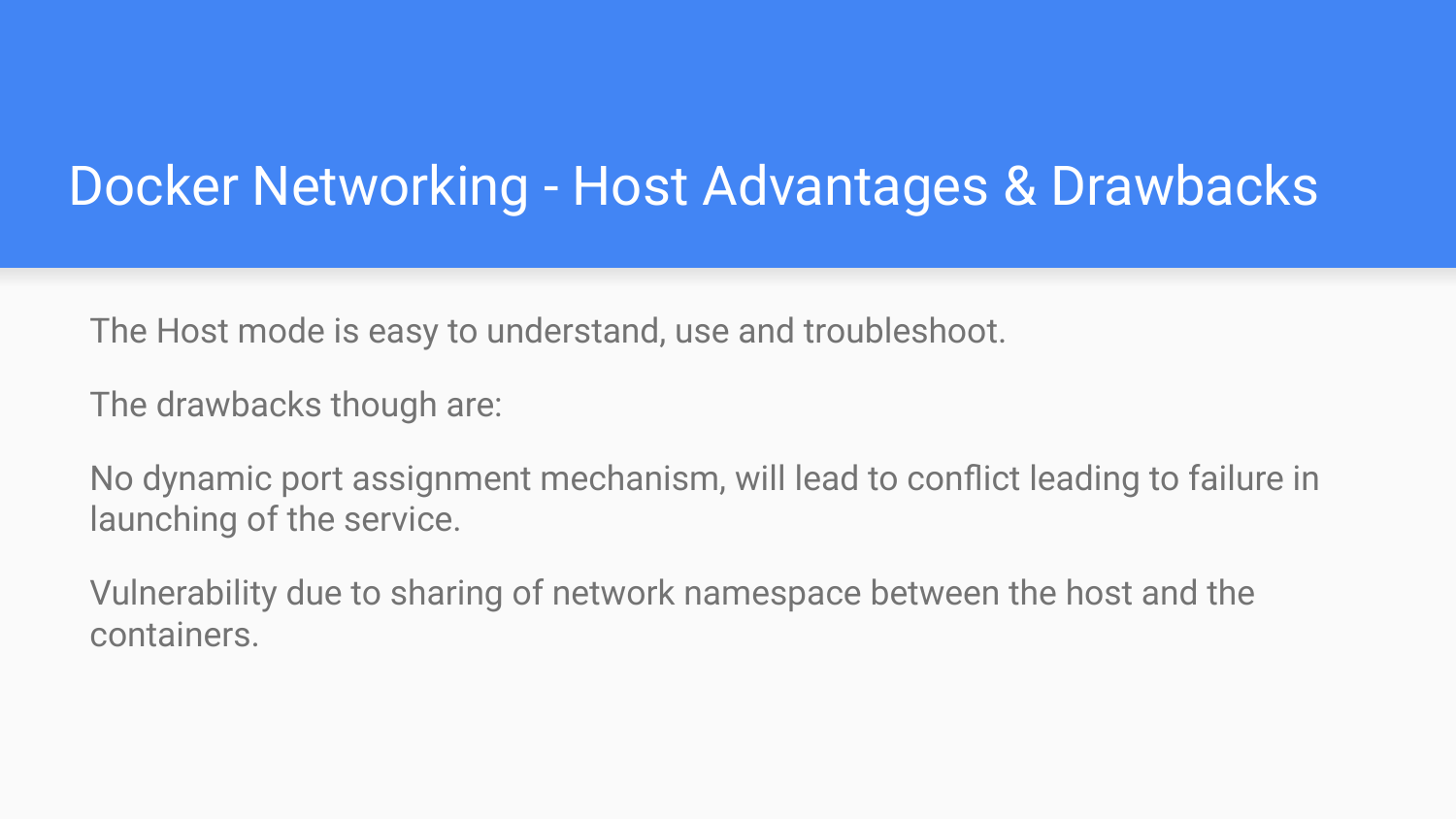

# Docker Networking - Host Advantages & Drawbacks
The Host mode is easy to understand, use and troubleshoot.
The drawbacks though are:
No dynamic port assignment mechanism, will lead to conflict leading to failure in launching of the service.
Vulnerability due to sharing of network namespace between the host and the containers.